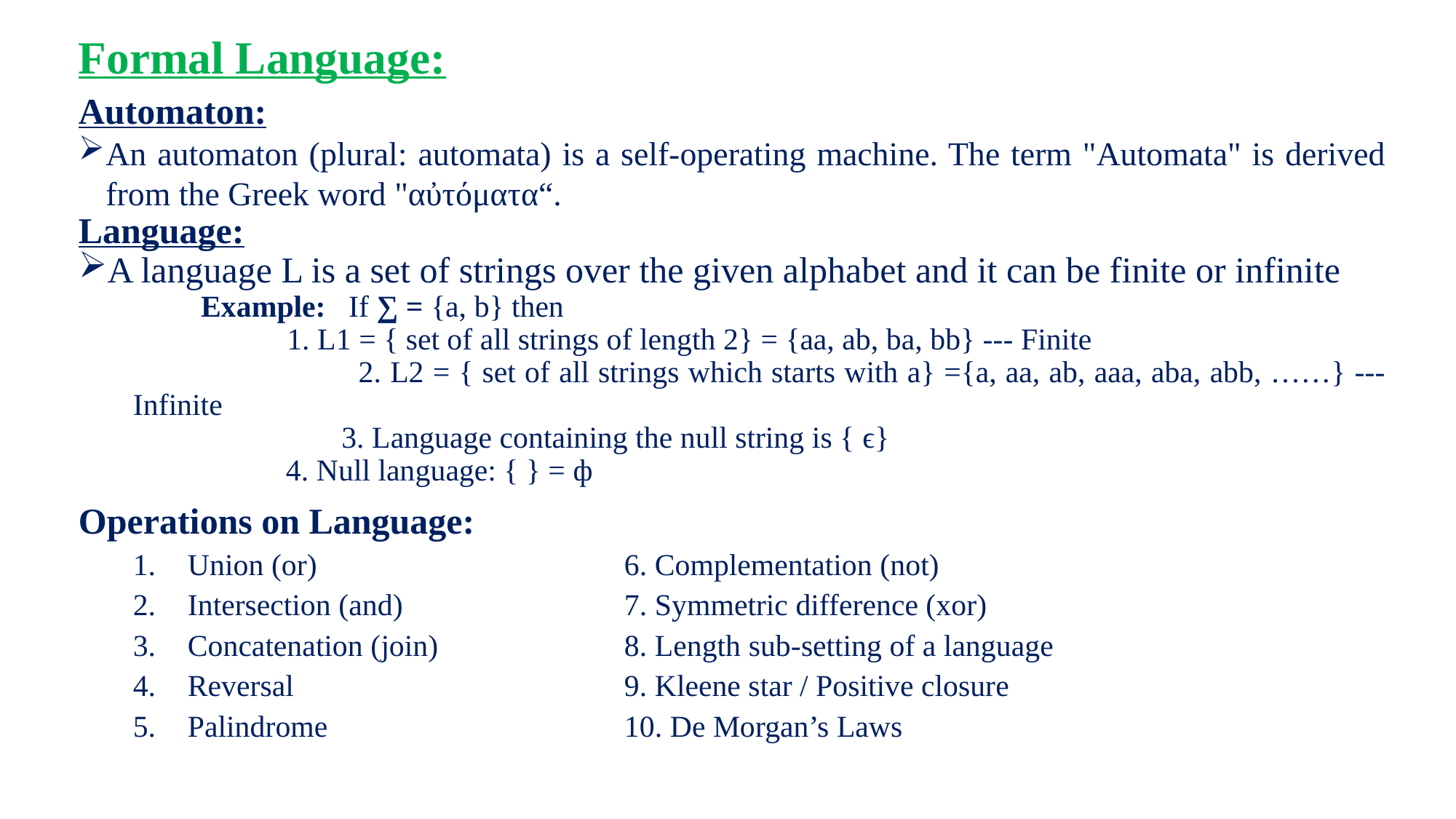

# Formal Language:
Automaton:
An automaton (plural: automata) is a self-operating machine. The term "Automata" is derived from the Greek word "αὐτόματα“.
Language:
A language L is a set of strings over the given alphabet and it can be finite or infinite
                Example:   If ∑ = {a, b} then
	             1. L1 = { set of all strings of length 2} = {aa, ab, ba, bb} --- Finite
	             2. L2 = { set of all strings which starts with a} ={a, aa, ab, aaa, aba, abb, ……} --- Infinite
	             3. Language containing the null string is { ϵ}
                    4. Null language: { } = ф
Operations on Language:
Union (or)			6. Complementation (not)
Intersection (and)			7. Symmetric difference (xor)
Concatenation (join)		8. Length sub-setting of a language
Reversal				9. Kleene star / Positive closure
Palindrome			10. De Morgan’s Laws